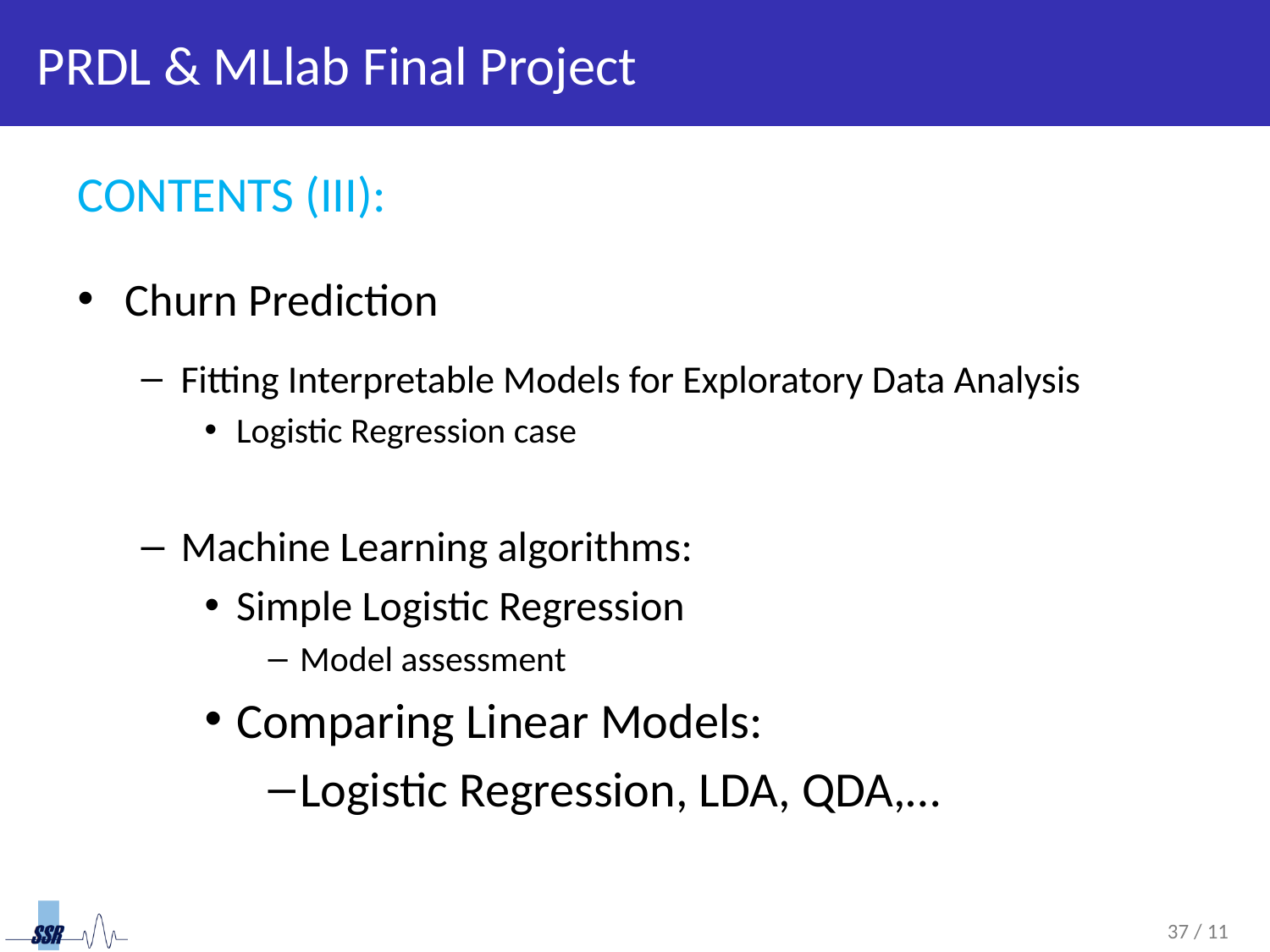

# PRDL & MLlab Final Project
CONTENTS (III):

Churn Prediction
Fitting Interpretable Models for Exploratory Data Analysis
Logistic Regression case

Machine Learning algorithms:
Simple Logistic Regression
Model assessment
Comparing Linear Models:
Logistic Regression, LDA, QDA,…